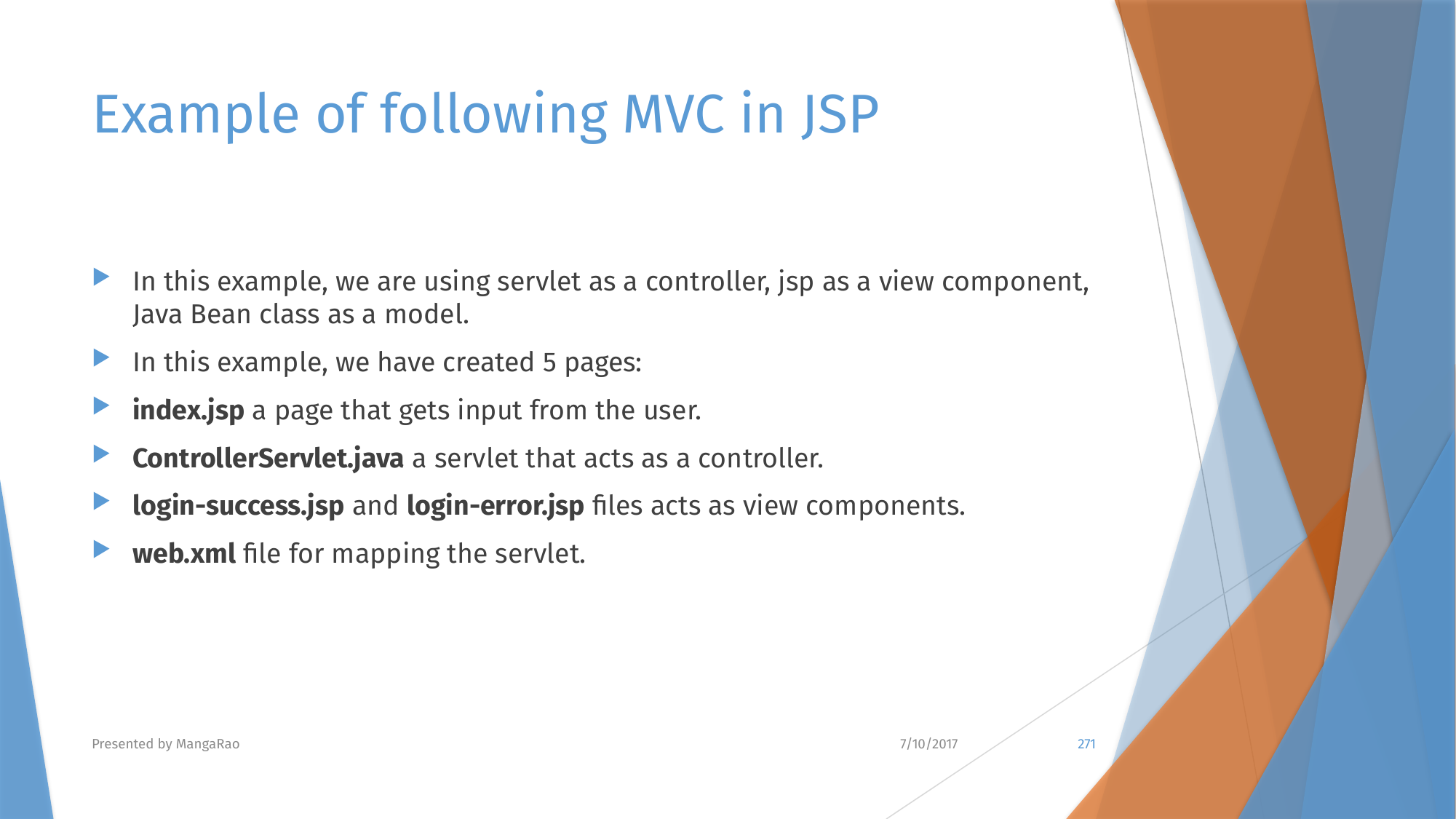

# Example of following MVC in JSP
In this example, we are using servlet as a controller, jsp as a view component, Java Bean class as a model.
In this example, we have created 5 pages:
index.jsp a page that gets input from the user.
ControllerServlet.java a servlet that acts as a controller.
login-success.jsp and login-error.jsp files acts as view components.
web.xml file for mapping the servlet.

Presented by MangaRao
7/10/2017
271